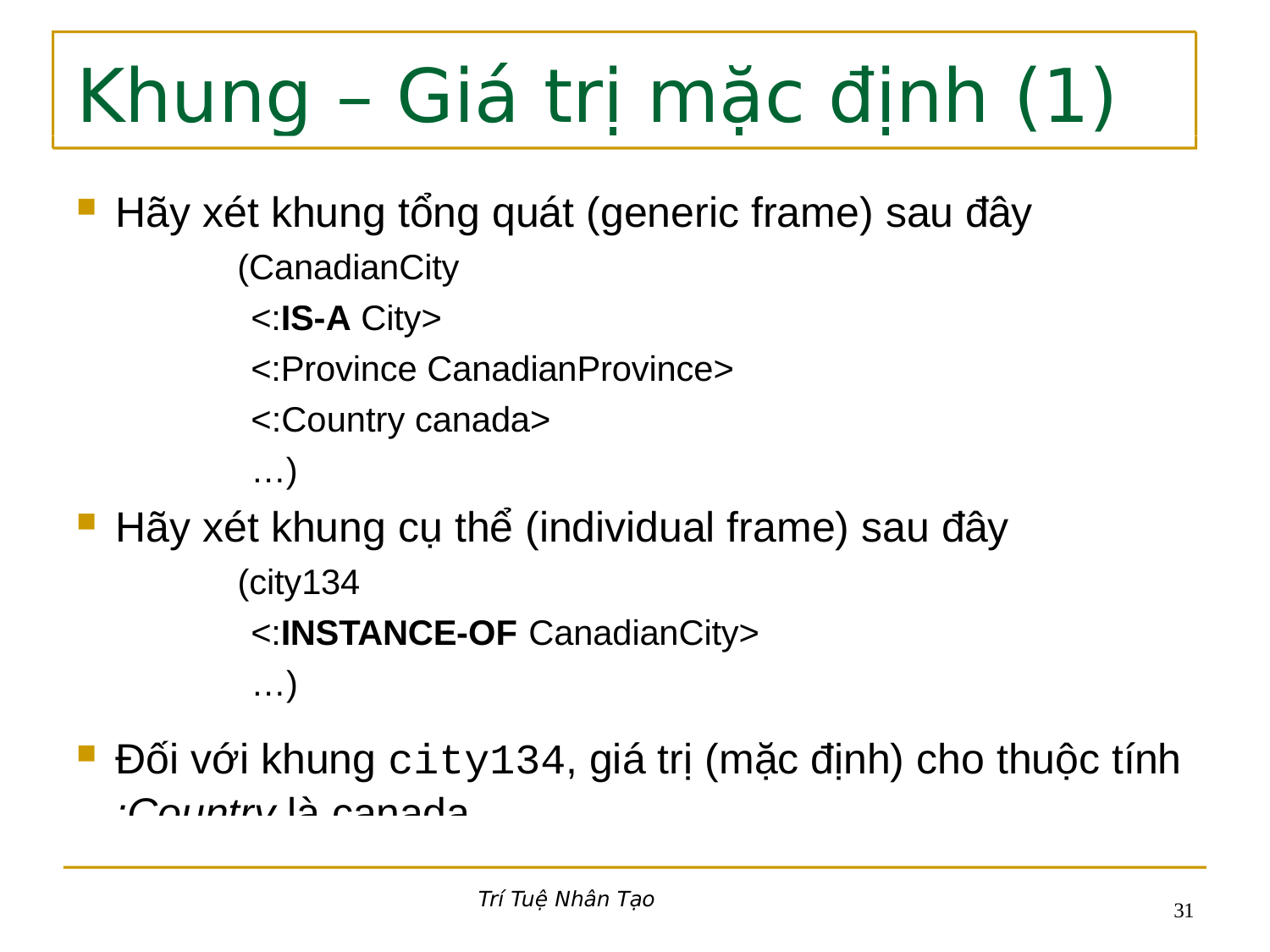

# Khung – Giá trị mặc định (1)

Hãy xét khung tổng quát (generic frame) sau đây
(CanadianCity
<:IS-A City>
<:Province CanadianProvince>
<:Country canada>
…)
Hãy xét khung cụ thể (individual frame) sau đây
(city134
<:INSTANCE-OF CanadianCity>
…)
Đối với khung city134, giá trị (mặc định) cho thuộc tính
:Country là canada

Trí Tuệ Nhân Tạo
31